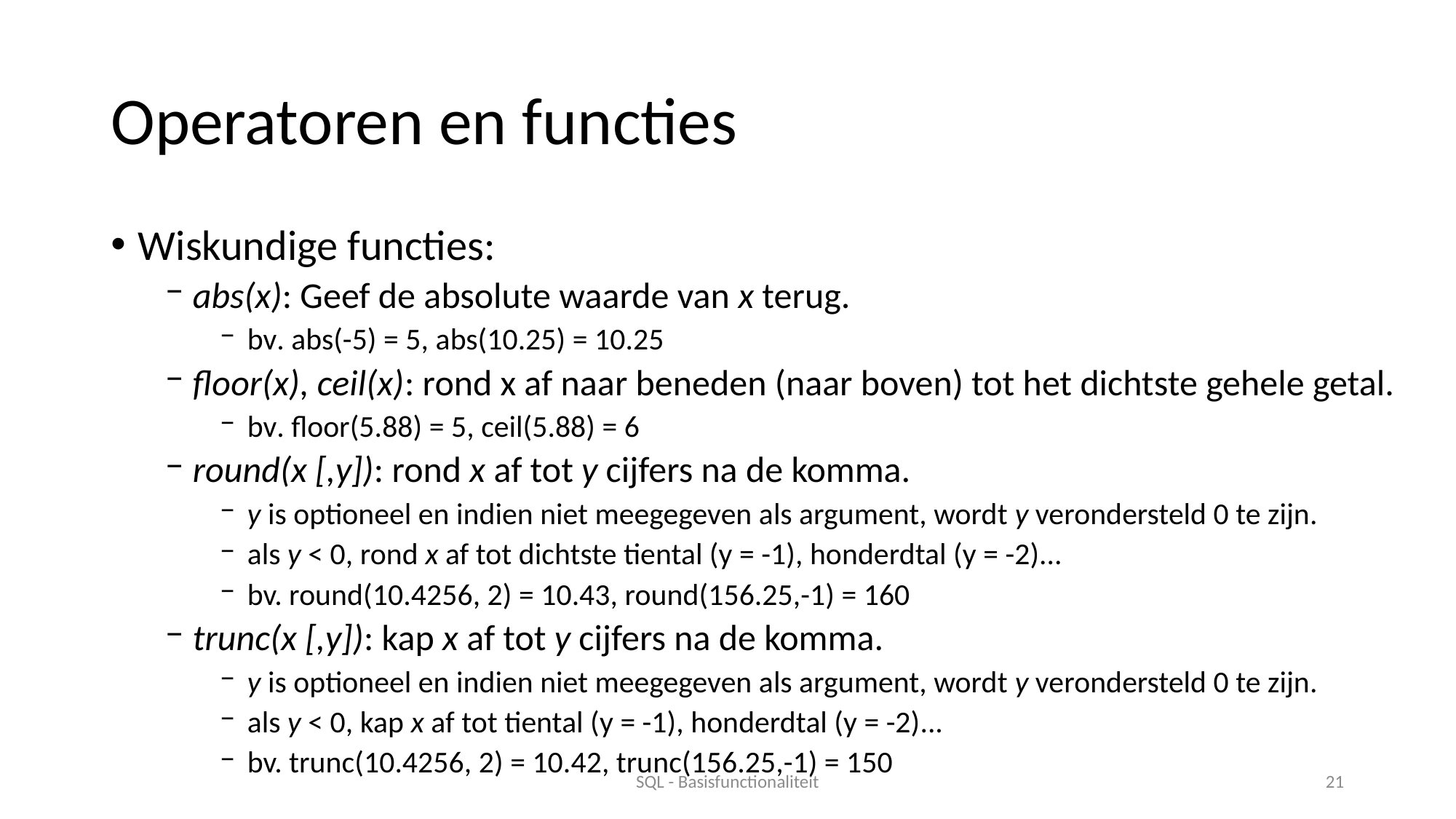

# Operatoren en functies
Wiskundige functies:
abs(x): Geef de absolute waarde van x terug.
bv. abs(-5) = 5, abs(10.25) = 10.25
floor(x), ceil(x): rond x af naar beneden (naar boven) tot het dichtste gehele getal.
bv. floor(5.88) = 5, ceil(5.88) = 6
round(x [,y]): rond x af tot y cijfers na de komma.
y is optioneel en indien niet meegegeven als argument, wordt y verondersteld 0 te zijn.
als y < 0, rond x af tot dichtste tiental (y = -1), honderdtal (y = -2)...
bv. round(10.4256, 2) = 10.43, round(156.25,-1) = 160
trunc(x [,y]): kap x af tot y cijfers na de komma.
y is optioneel en indien niet meegegeven als argument, wordt y verondersteld 0 te zijn.
als y < 0, kap x af tot tiental (y = -1), honderdtal (y = -2)...
bv. trunc(10.4256, 2) = 10.42, trunc(156.25,-1) = 150
SQL - Basisfunctionaliteit
21